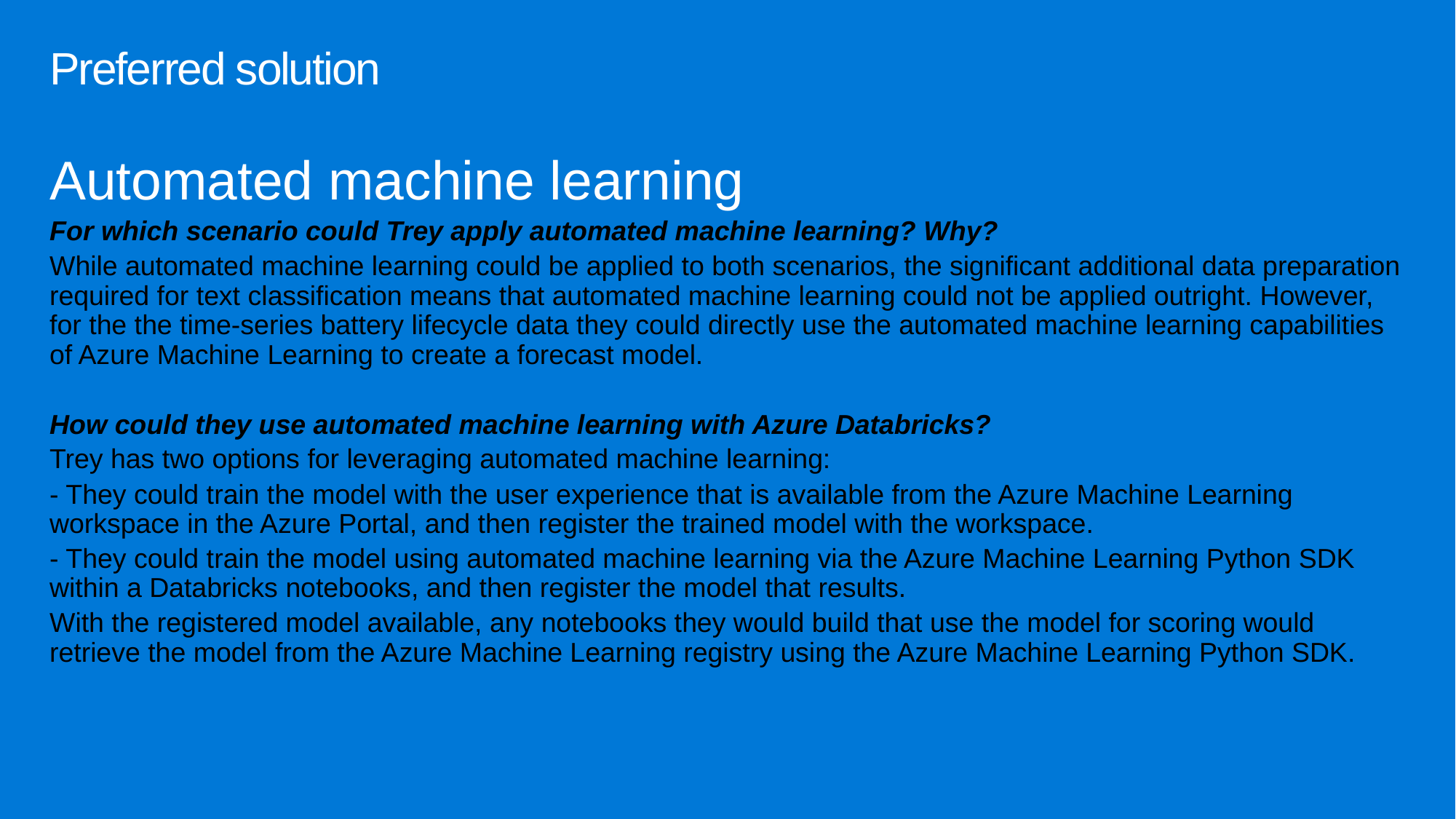

# Preferred solution
Automated machine learning
For which scenario could Trey apply automated machine learning? Why?
While automated machine learning could be applied to both scenarios, the significant additional data preparation required for text classification means that automated machine learning could not be applied outright. However, for the the time-series battery lifecycle data they could directly use the automated machine learning capabilities of Azure Machine Learning to create a forecast model.

How could they use automated machine learning with Azure Databricks?
Trey has two options for leveraging automated machine learning:
- They could train the model with the user experience that is available from the Azure Machine Learning workspace in the Azure Portal, and then register the trained model with the workspace.
- They could train the model using automated machine learning via the Azure Machine Learning Python SDK within a Databricks notebooks, and then register the model that results.
With the registered model available, any notebooks they would build that use the model for scoring would retrieve the model from the Azure Machine Learning registry using the Azure Machine Learning Python SDK.